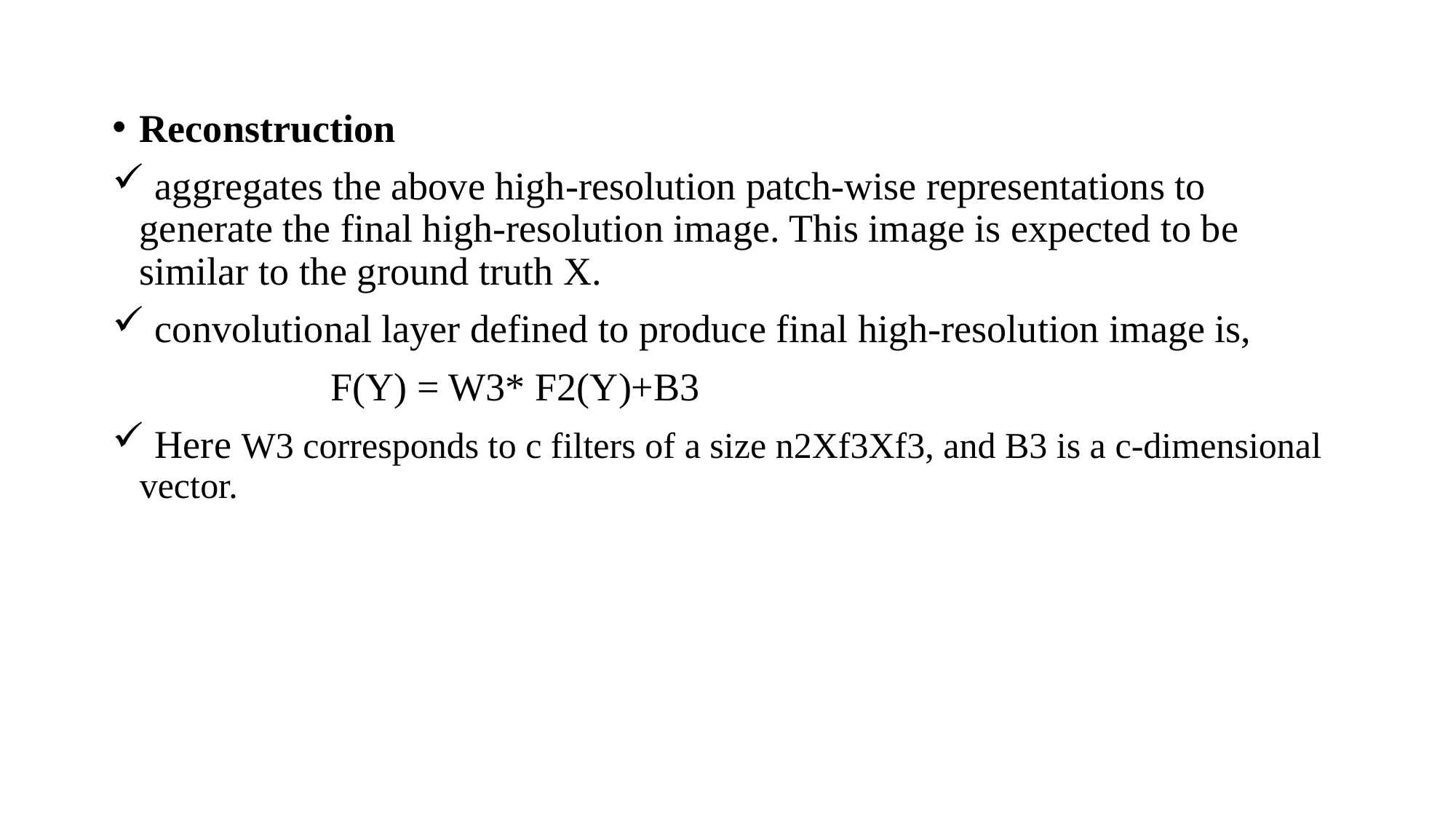

Reconstruction
 aggregates the above high-resolution patch-wise representations to generate the final high-resolution image. This image is expected to be similar to the ground truth X.
 convolutional layer defined to produce final high-resolution image is,
		F(Y) = W3* F2(Y)+B3
 Here W3 corresponds to c filters of a size n2Xf3Xf3, and B3 is a c-dimensional vector.